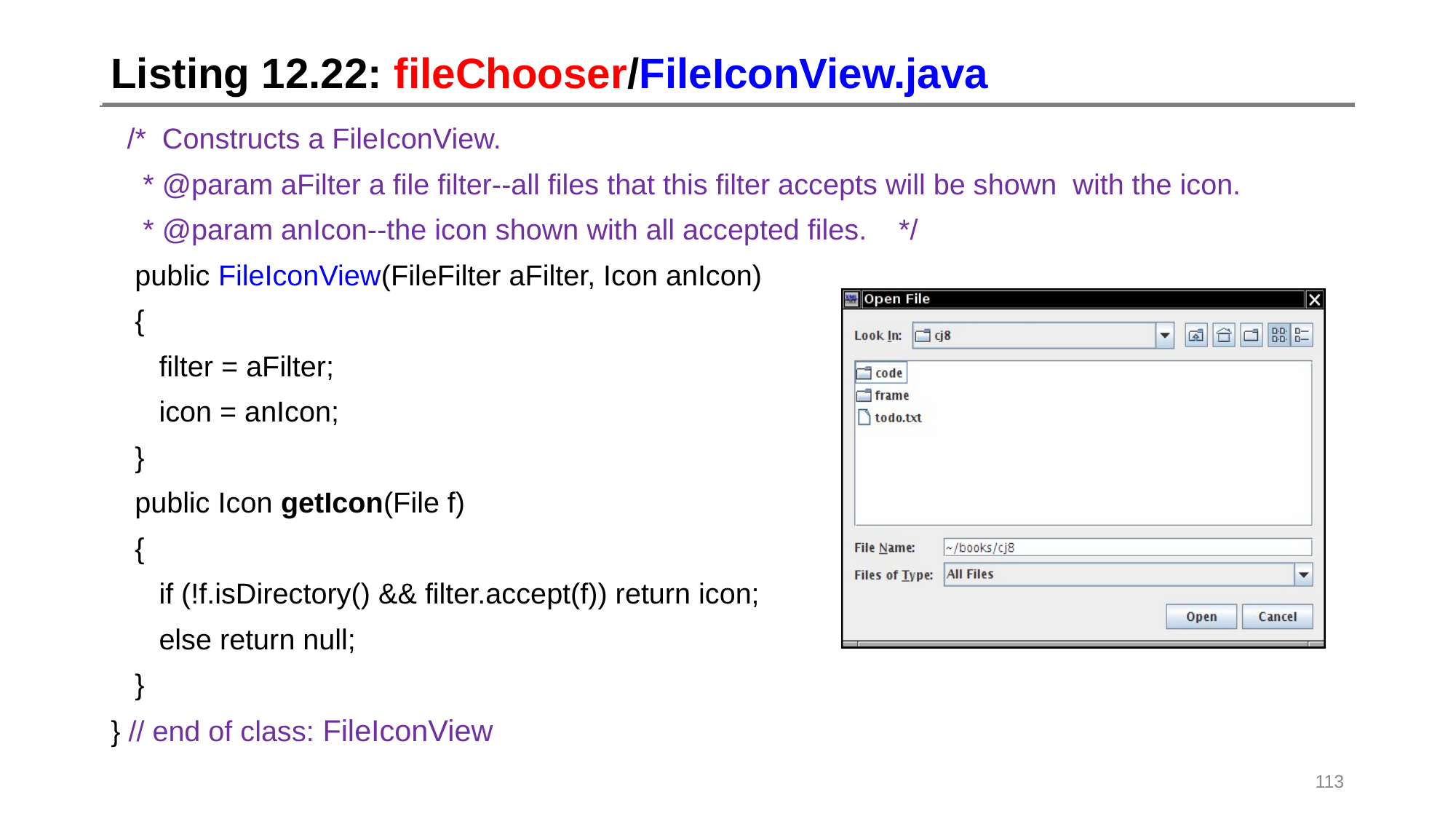

# Listing 12.22: fileChooser/FileIconView.java
  /*  Constructs a FileIconView.
    * @param aFilter a file filter--all files that this filter accepts will be shown  with the icon.
    * @param anIcon--the icon shown with all accepted files.    */
   public FileIconView(FileFilter aFilter, Icon anIcon)
   {
      filter = aFilter;
      icon = anIcon;
   }
   public Icon getIcon(File f)
   {
      if (!f.isDirectory() && filter.accept(f)) return icon;
      else return null;
   }
} // end of class: FileIconView

113